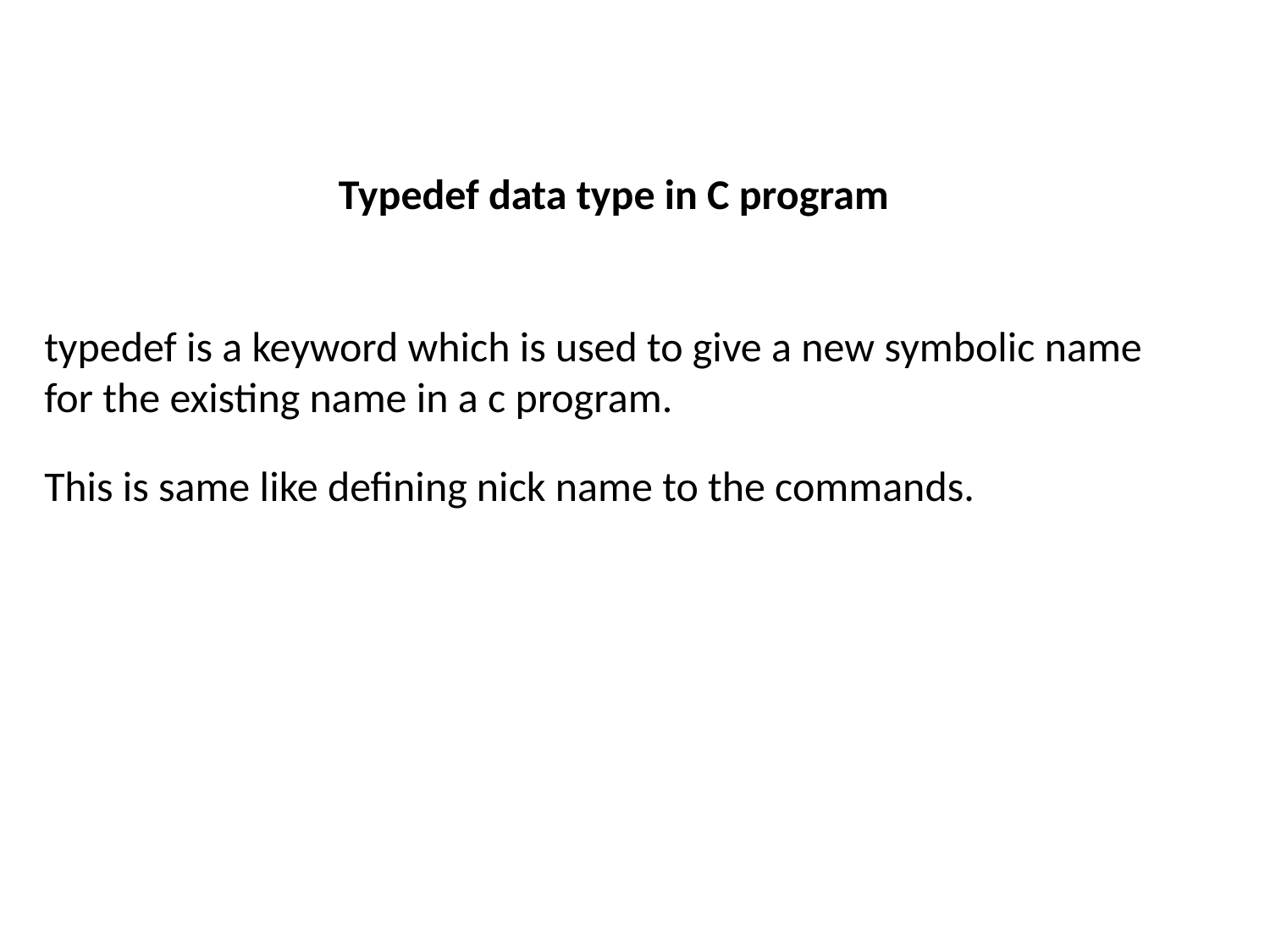

Typedef data type in C program

typedef is a keyword which is used to give a new symbolic name for the existing name in a c program.

This is same like defining nick name to the commands.